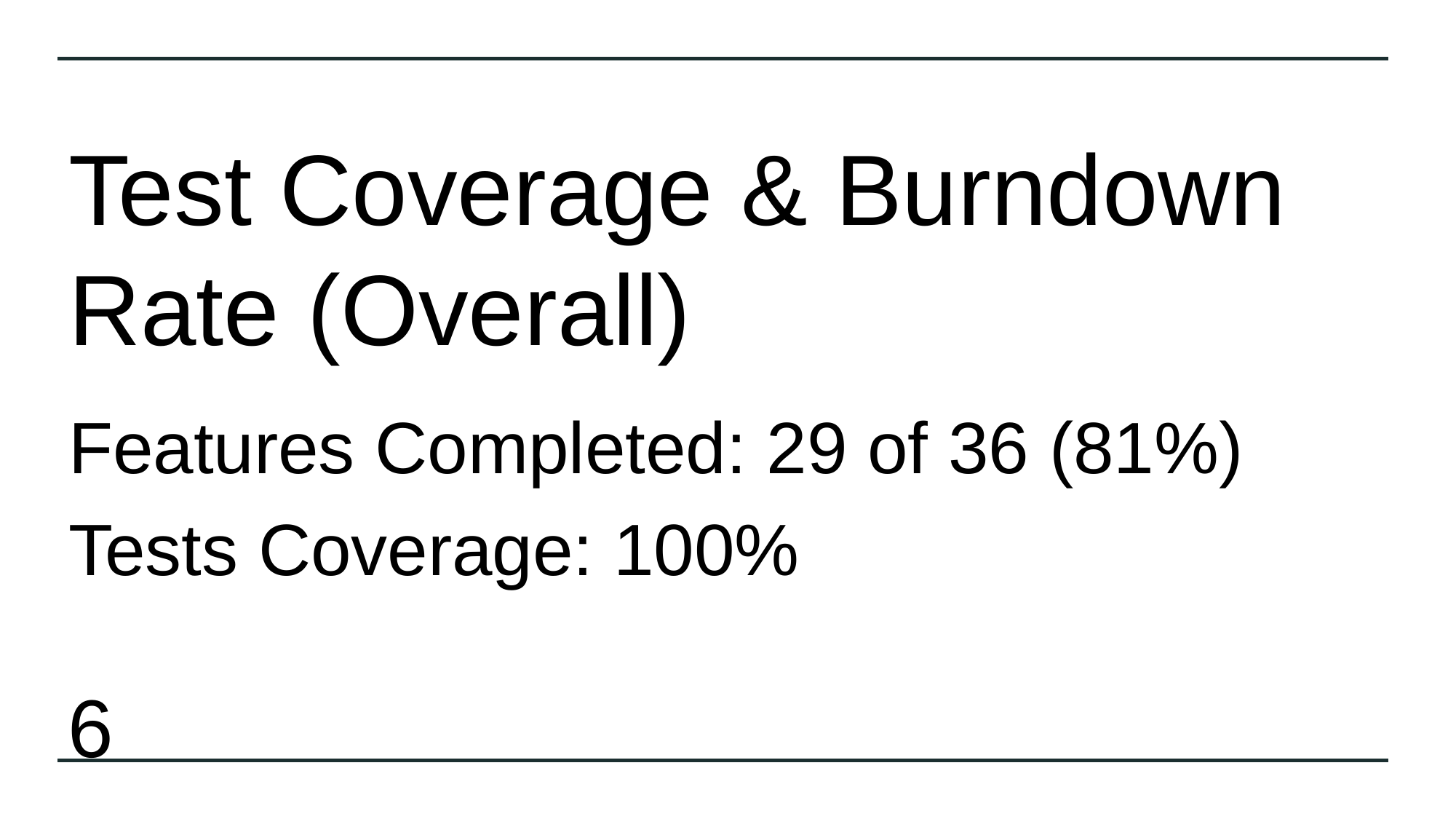

# Test Coverage & Burndown Rate (Overall)
Features Completed: 29 of 36 (81%)
Tests Coverage: 100%
6